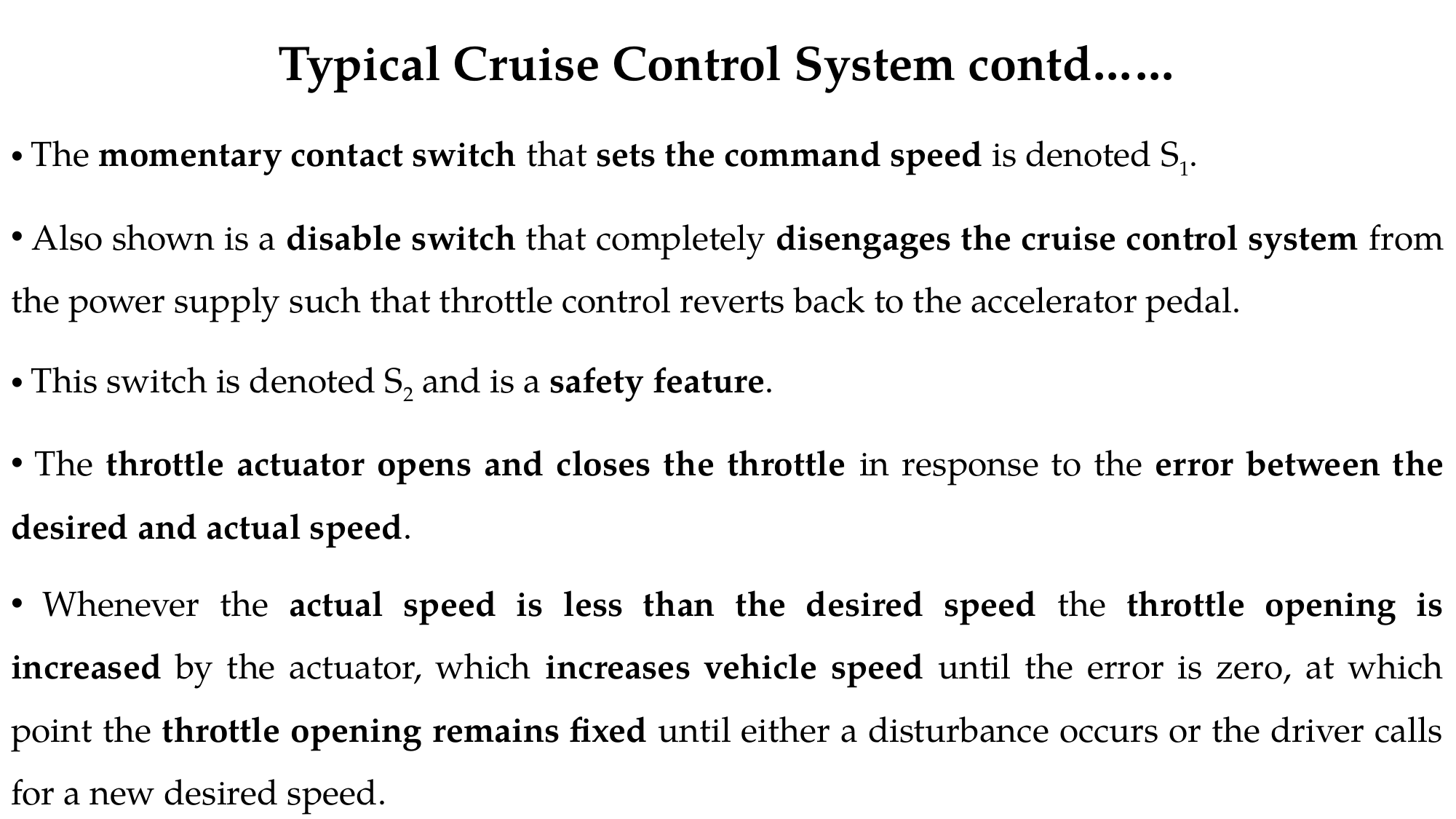

# Typical Cruise Control System contd……
 The momentary contact switch that sets the command speed is denoted S1.
 Also shown is a disable switch that completely disengages the cruise control system from the power supply such that throttle control reverts back to the accelerator pedal.
 This switch is denoted S2 and is a safety feature.
 The throttle actuator opens and closes the throttle in response to the error between the desired and actual speed.
 Whenever the actual speed is less than the desired speed the throttle opening is increased by the actuator, which increases vehicle speed until the error is zero, at which point the throttle opening remains fixed until either a disturbance occurs or the driver calls for a new desired speed.